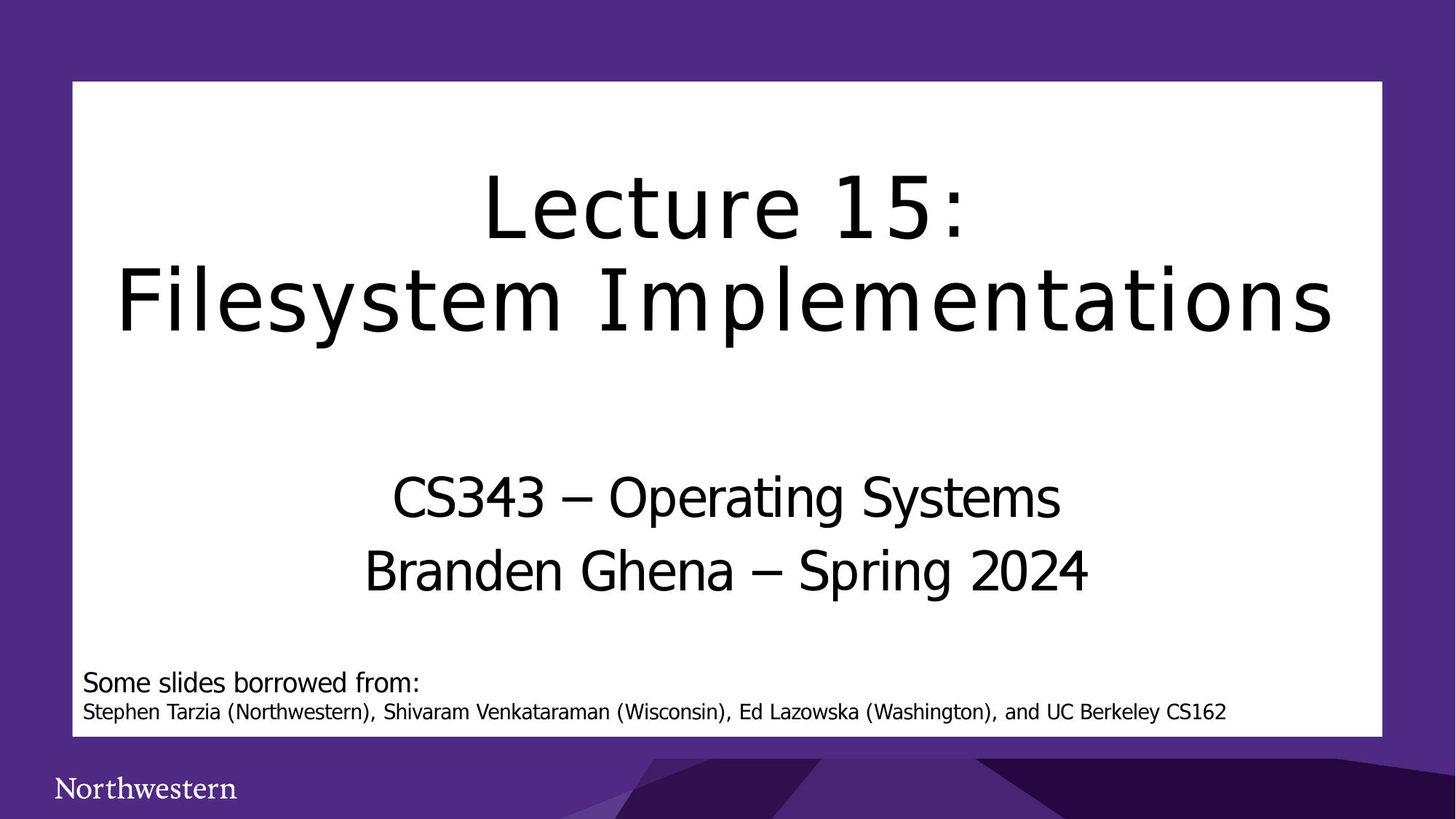

# Lecture 15: Filesystem Implementations
CS343 – Operating Systems
Branden Ghena – Spring 2024
Some slides borrowed from:
Stephen Tarzia (Northwestern), Shivaram Venkataraman (Wisconsin), Ed Lazowska (Washington), and UC Berkeley CS162